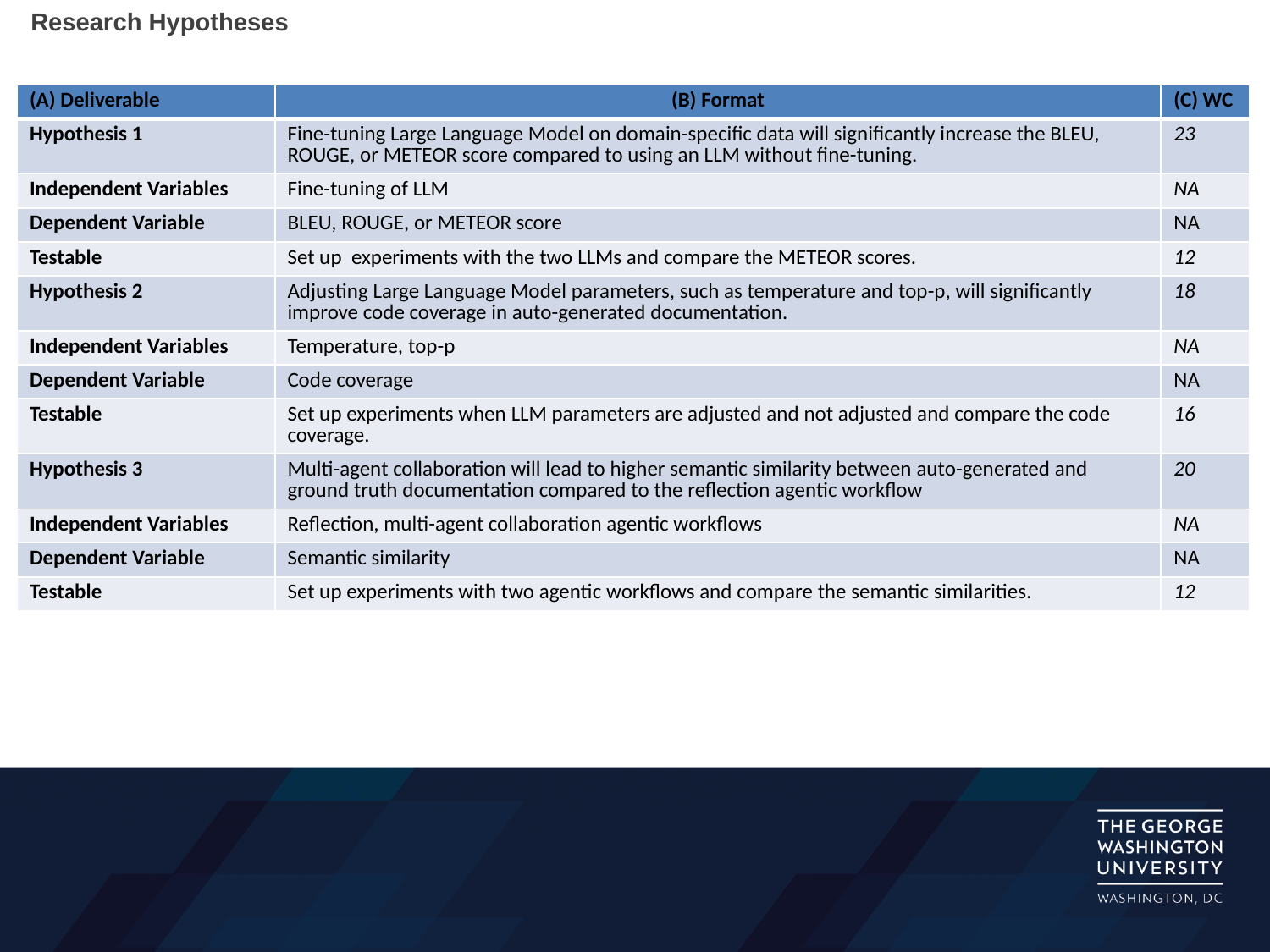

Research Hypotheses
| (A) Deliverable | (B) Format | (C) WC |
| --- | --- | --- |
| Hypothesis 1 | Fine-tuning Large Language Model on domain-specific data will significantly increase the BLEU, ROUGE, or METEOR score compared to using an LLM without fine-tuning. | 23 |
| Independent Variables | Fine-tuning of LLM | NA |
| Dependent Variable | BLEU, ROUGE, or METEOR score | NA |
| Testable | Set up experiments with the two LLMs and compare the METEOR scores. | 12 |
| Hypothesis 2 | Adjusting Large Language Model parameters, such as temperature and top-p, will significantly improve code coverage in auto-generated documentation. | 18 |
| Independent Variables | Temperature, top-p | NA |
| Dependent Variable | Code coverage | NA |
| Testable | Set up experiments when LLM parameters are adjusted and not adjusted and compare the code coverage. | 16 |
| Hypothesis 3 | Multi-agent collaboration will lead to higher semantic similarity between auto-generated and ground truth documentation compared to the reflection agentic workflow | 20 |
| Independent Variables | Reflection, multi-agent collaboration agentic workflows | NA |
| Dependent Variable | Semantic similarity | NA |
| Testable | Set up experiments with two agentic workflows and compare the semantic similarities. | 12 |